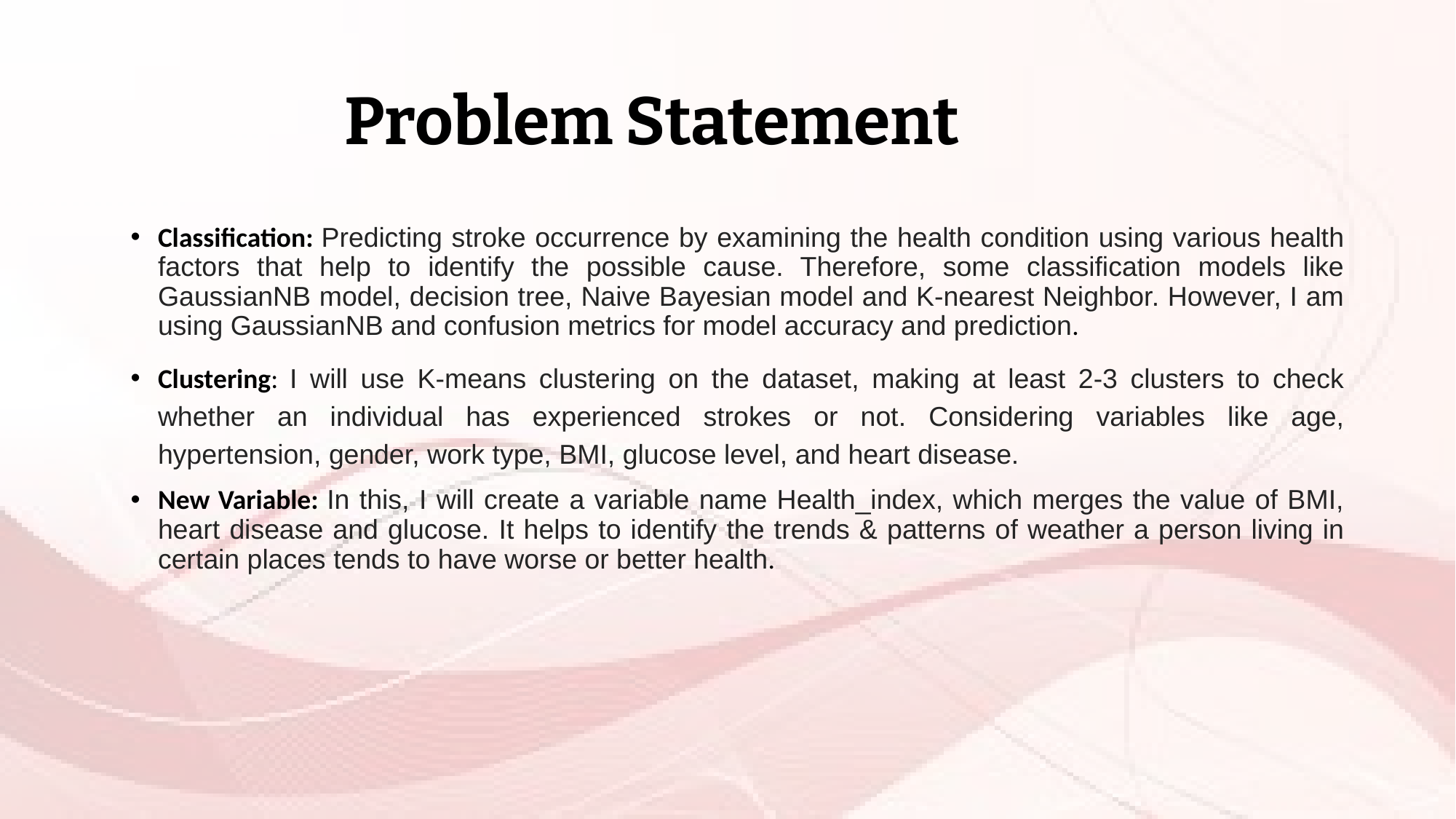

# Problem Statement
Classification: Predicting stroke occurrence by examining the health condition using various health factors that help to identify the possible cause. Therefore, some classification models like GaussianNB model, decision tree, Naive Bayesian model and K-nearest Neighbor. However, I am using GaussianNB and confusion metrics for model accuracy and prediction.
Clustering: I will use K-means clustering on the dataset, making at least 2-3 clusters to check whether an individual has experienced strokes or not. Considering variables like age, hypertension, gender, work type, BMI, glucose level, and heart disease.
New Variable: In this, I will create a variable name Health_index, which merges the value of BMI, heart disease and glucose. It helps to identify the trends & patterns of weather a person living in certain places tends to have worse or better health.